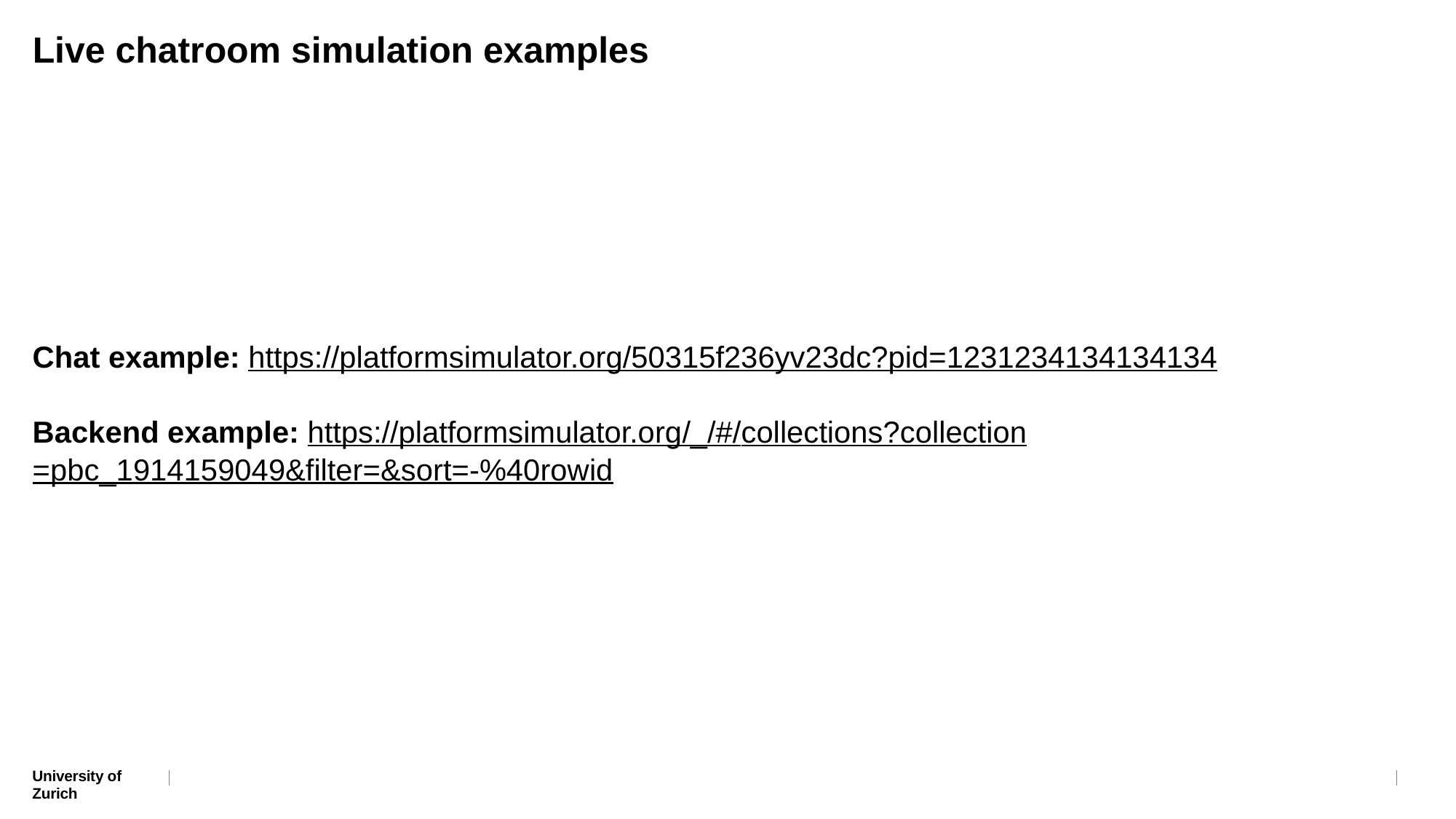

# Live chatroom simulation examples
Chat example: https://platformsimulator.org/50315f236yv23dc?pid=1231234134134134

Backend example: https://platformsimulator.org/_/#/collections?collection=pbc_1914159049&filter=&sort=-%40rowid